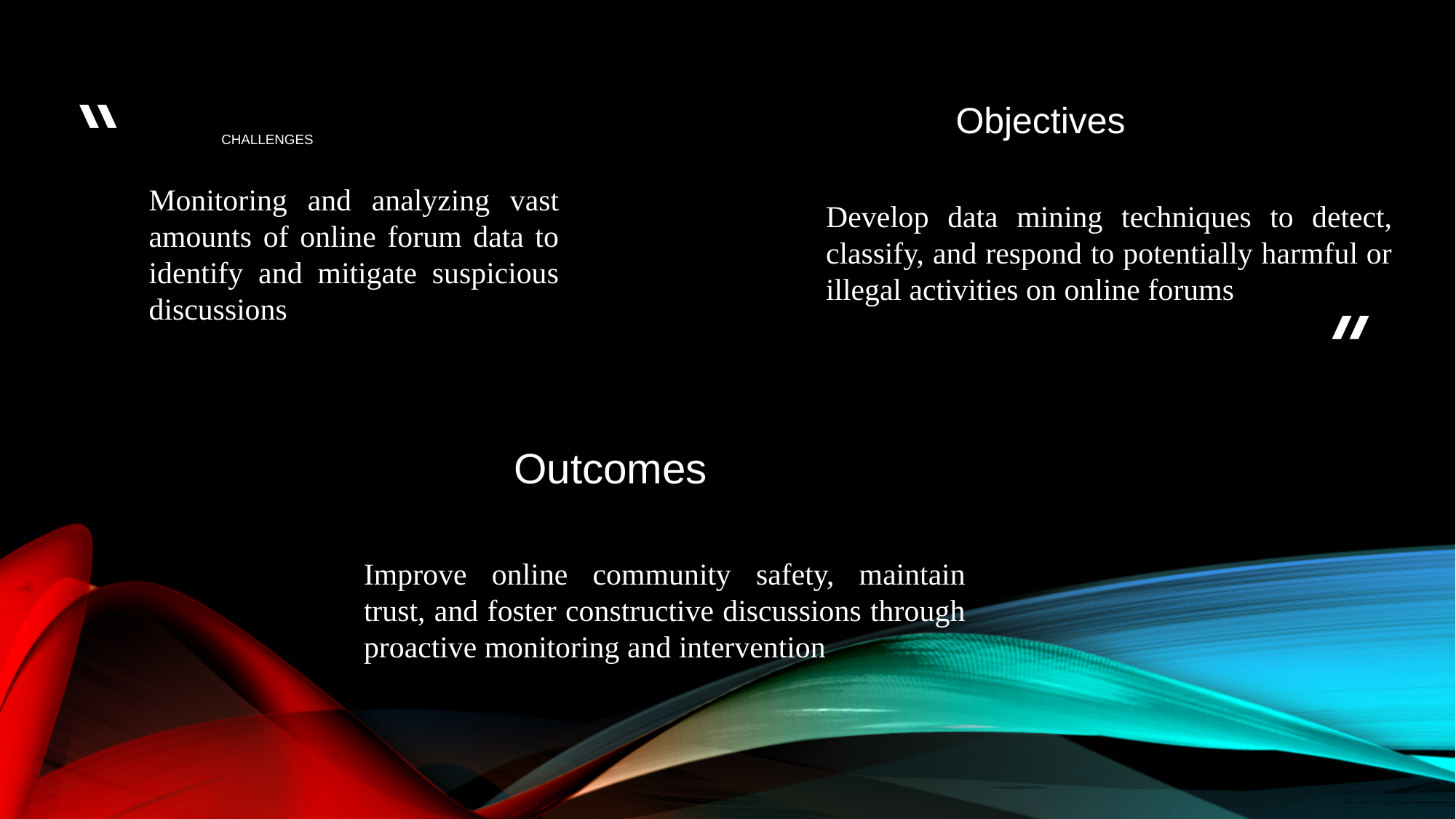

Objectives

# Challenges
Monitoring and analyzing vast amounts of online forum data to identify and mitigate suspicious discussions
Develop data mining techniques to detect, classify, and respond to potentially harmful or illegal activities on online forums
Outcomes

Improve online community safety, maintain trust, and foster constructive discussions through proactive monitoring and intervention